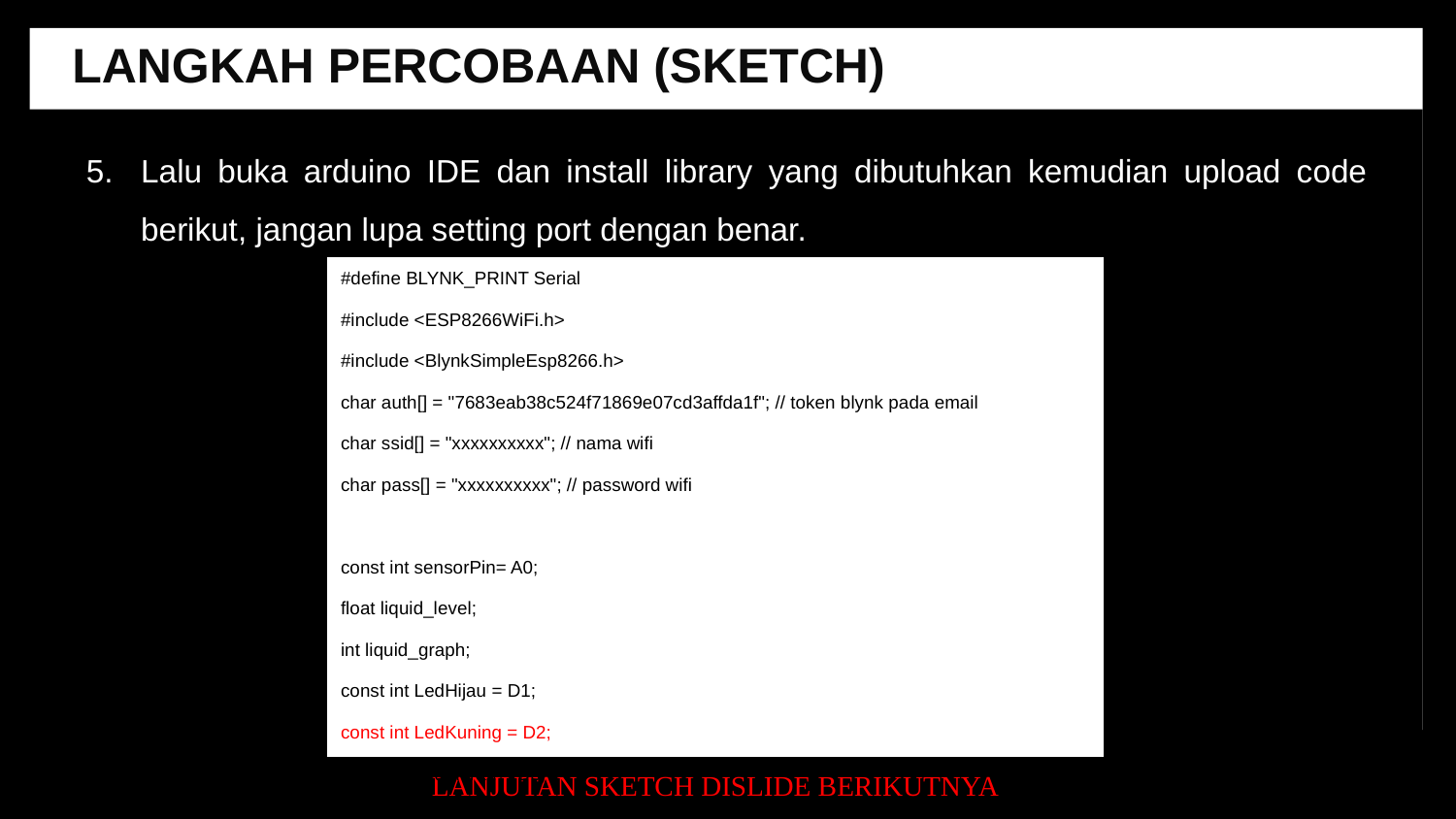

LANGKAH PERCOBAAN (SKETCH)

Lalu buka arduino IDE dan install library yang dibutuhkan kemudian upload code berikut, jangan lupa setting port dengan benar.
#define BLYNK_PRINT Serial
#include <ESP8266WiFi.h>
#include <BlynkSimpleEsp8266.h>
char auth[] = "7683eab38c524f71869e07cd3affda1f"; // token blynk pada email
char ssid[] = "xxxxxxxxxx"; // nama wifi
char pass[] = "xxxxxxxxxx"; // password wifi

const int sensorPin= A0;
float liquid_level;
int liquid_graph;
const int LedHijau = D1;
const int LedKuning = D2;
const int LedMerah = D3;
const int Buzzer = D4;
const int BatasBawah = 250;
const int BatasAtas = 550;

void setup() {
Serial.begin(9600);
Blynk.begin(auth, ssid, pass);
pinMode(LedMerah, OUTPUT);
pinMode(LedHijau, OUTPUT) ;
pinMode(LedKuning, OUTPUT) ;
pinMode (Buzzer, OUTPUT);
pinMode(sensorPin, INPUT);
Blynk.virtualWrite(V0, liquid_level);
Blynk.virtualWrite(V1, liquid_graph);//This wil show the percentage of water in the container in a virtual pin V1
Blynk.run();
// initialize the LED pin as an output:
pinMode(LedMerah, OUTPUT);
pinMode(LedHijau, OUTPUT) ;
pinMode(LedKuning, OUTPUT) ;
pinMode (Buzzer, OUTPUT);}
LANJUTAN SKETCH DISLIDE BERIKUTNYA